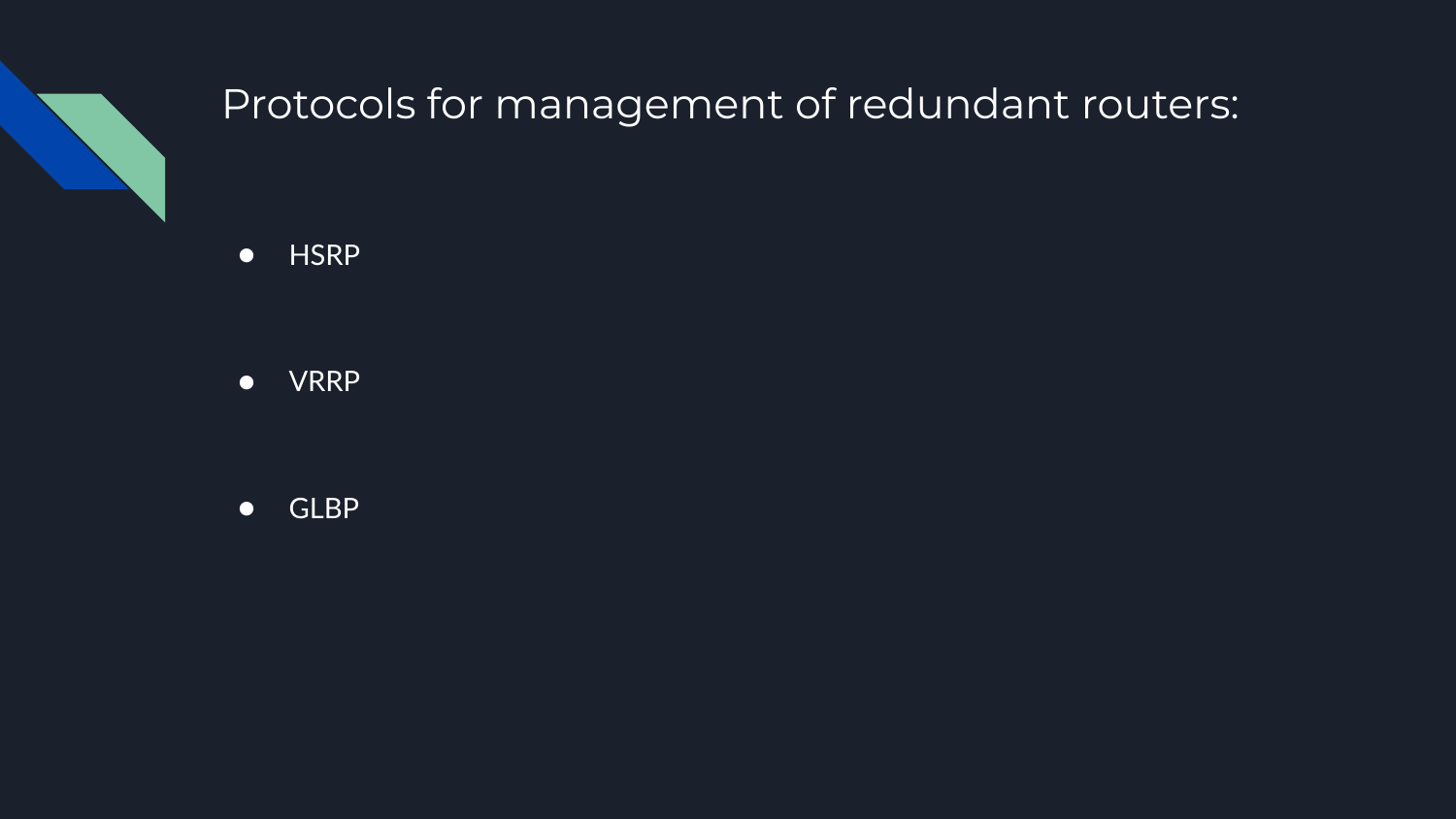

# Protocols for management of redundant routers:
HSRP

VRRP

GLBP